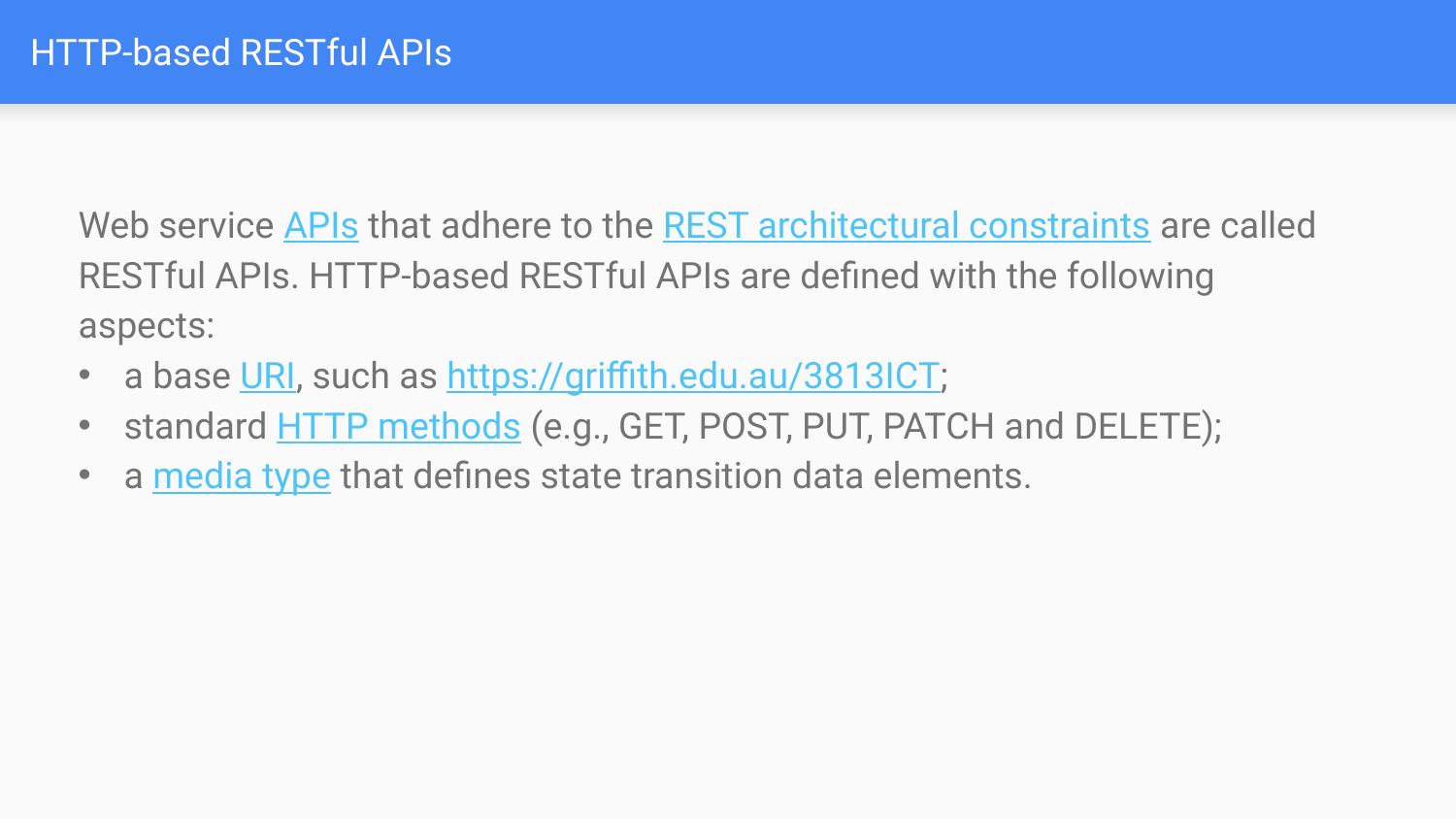

# HTTP-based RESTful APIs
Web service APIs that adhere to the REST architectural constraints are called RESTful APIs. HTTP-based RESTful APIs are defined with the following aspects:
a base URI, such as https://griffith.edu.au/3813ICT;
standard HTTP methods (e.g., GET, POST, PUT, PATCH and DELETE);
a media type that defines state transition data elements.